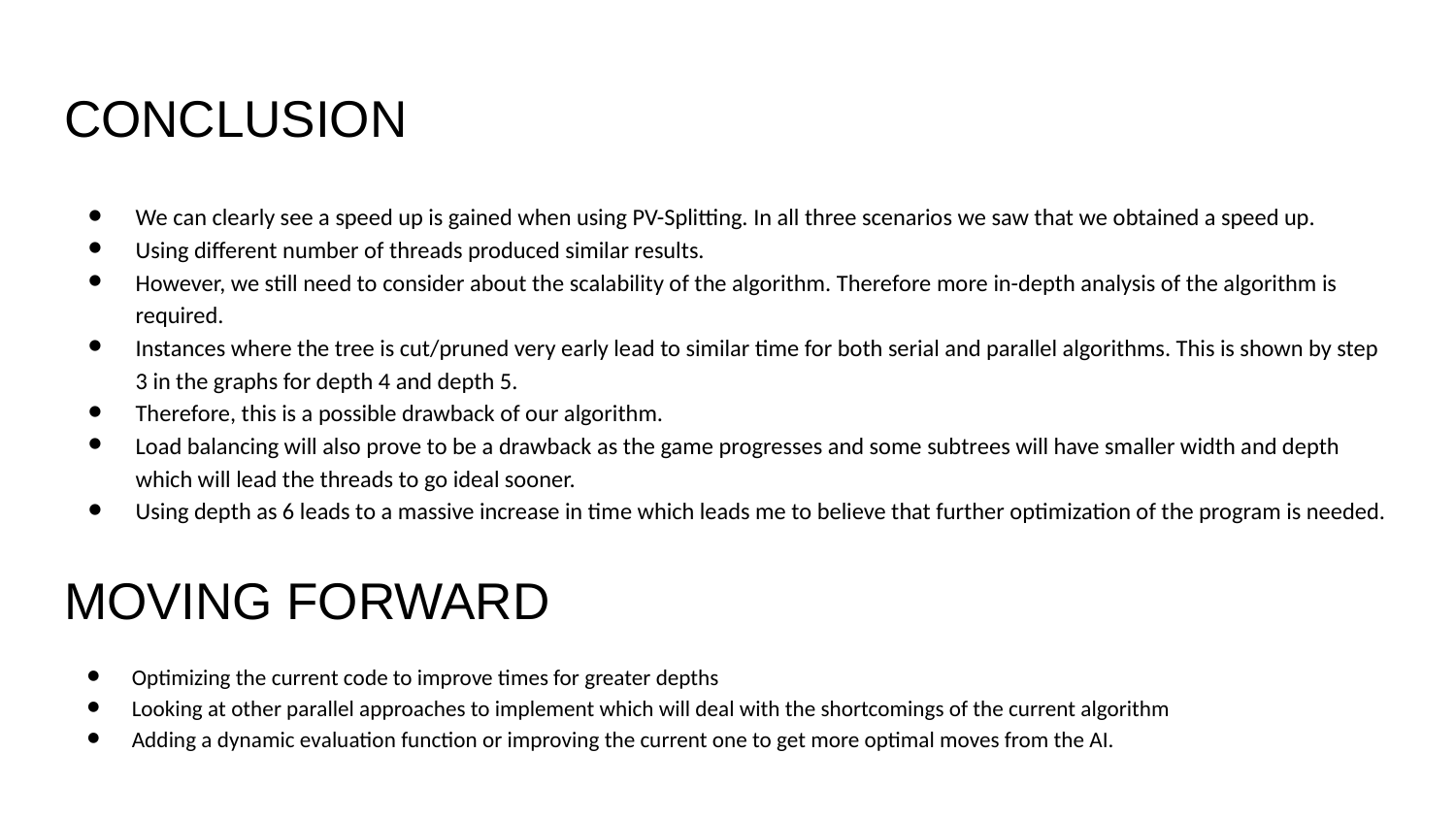

# CONCLUSION
We can clearly see a speed up is gained when using PV-Splitting. In all three scenarios we saw that we obtained a speed up.
Using different number of threads produced similar results.
However, we still need to consider about the scalability of the algorithm. Therefore more in-depth analysis of the algorithm is required.
Instances where the tree is cut/pruned very early lead to similar time for both serial and parallel algorithms. This is shown by step 3 in the graphs for depth 4 and depth 5.
Therefore, this is a possible drawback of our algorithm.
Load balancing will also prove to be a drawback as the game progresses and some subtrees will have smaller width and depth which will lead the threads to go ideal sooner.
Using depth as 6 leads to a massive increase in time which leads me to believe that further optimization of the program is needed.
MOVING FORWARD
Optimizing the current code to improve times for greater depths
Looking at other parallel approaches to implement which will deal with the shortcomings of the current algorithm
Adding a dynamic evaluation function or improving the current one to get more optimal moves from the AI.